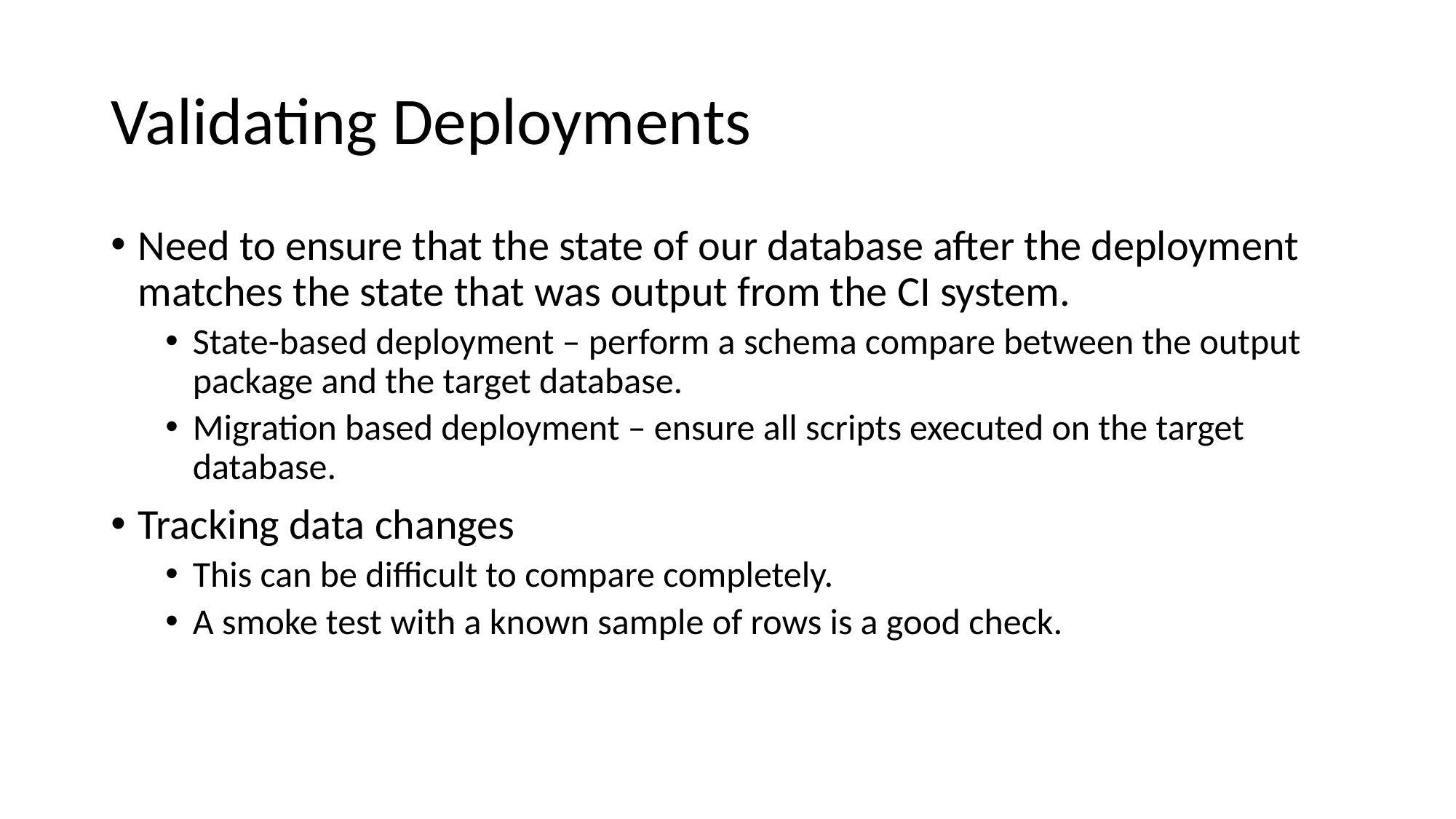

# Validating Deployments
Need to ensure that the state of our database after the deployment matches the state that was output from the CI system.
State-based deployment – perform a schema compare between the output package and the target database.
Migration based deployment – ensure all scripts executed on the target database.
Tracking data changes
This can be difficult to compare completely.
A smoke test with a known sample of rows is a good check.